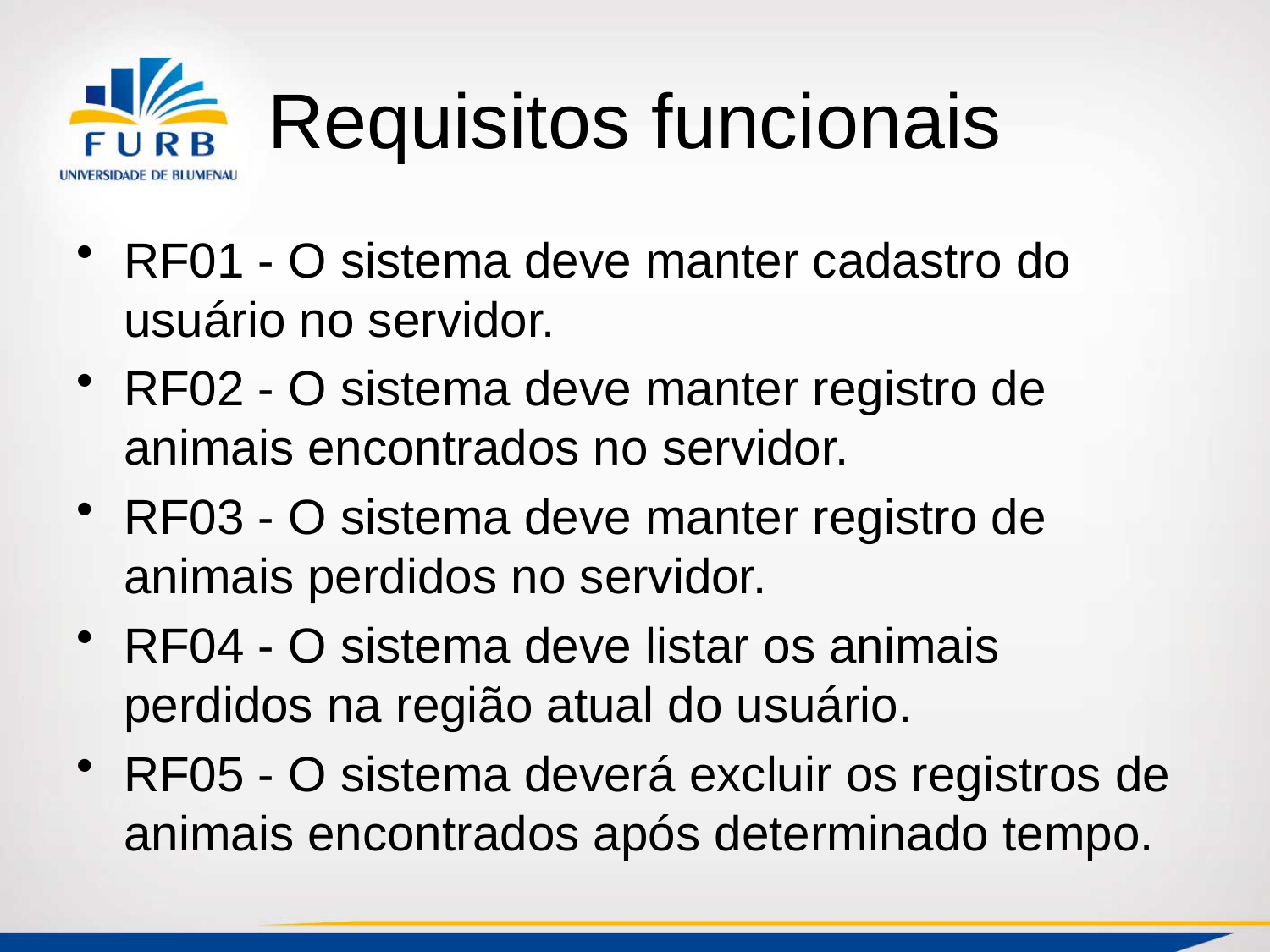

# Requisitos funcionais
RF01 - O sistema deve manter cadastro do usuário no servidor.
RF02 - O sistema deve manter registro de animais encontrados no servidor.
RF03 - O sistema deve manter registro de animais perdidos no servidor.
RF04 - O sistema deve listar os animais perdidos na região atual do usuário.
RF05 - O sistema deverá excluir os registros de animais encontrados após determinado tempo.